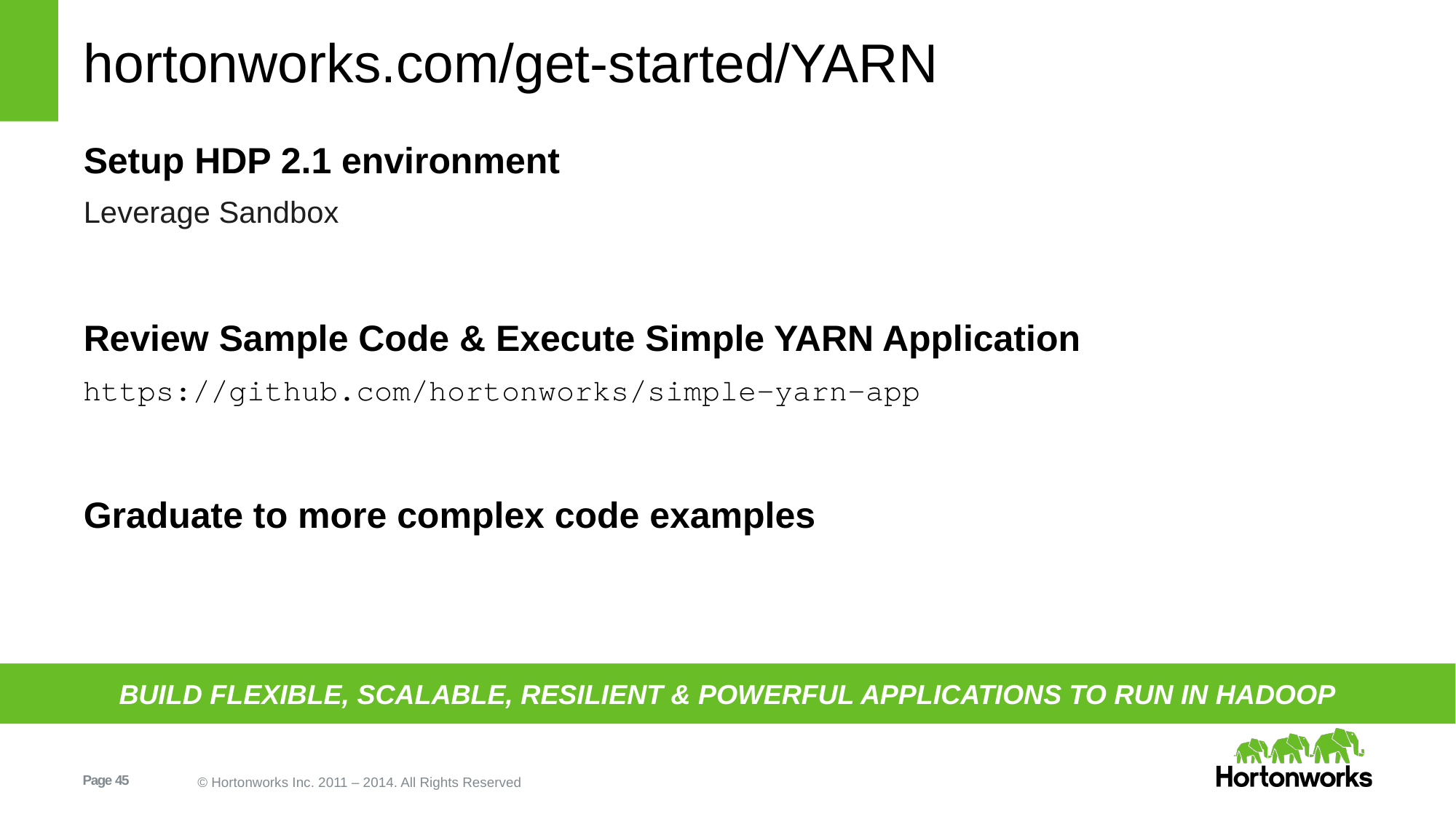

# hortonworks.com/get-started/YARN
Setup HDP 2.1 environment
Leverage Sandbox

Review Sample Code & Execute Simple YARN Application
https://github.com/hortonworks/simple-yarn-app

Graduate to more complex code examples
BUILD FLEXIBLE, SCALABLE, RESILIENT & POWERFUL APPLICATIONS TO RUN IN HADOOP